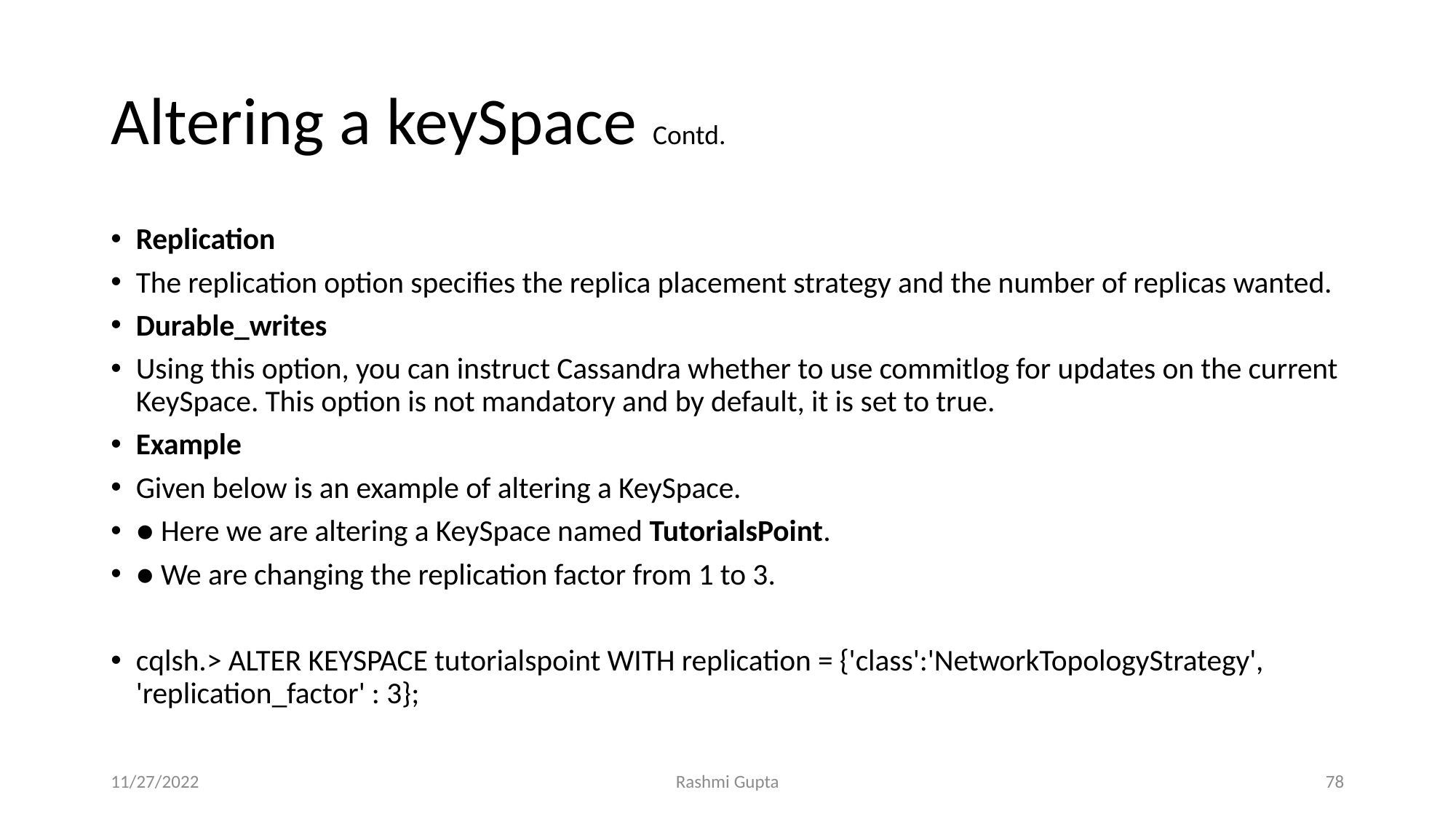

# Altering a keySpace Contd.
Replication
The replication option specifies the replica placement strategy and the number of replicas wanted.
Durable_writes
Using this option, you can instruct Cassandra whether to use commitlog for updates on the current KeySpace. This option is not mandatory and by default, it is set to true.
Example
Given below is an example of altering a KeySpace.
● Here we are altering a KeySpace named TutorialsPoint.
● We are changing the replication factor from 1 to 3.

cqlsh.> ALTER KEYSPACE tutorialspoint WITH replication = {'class':'NetworkTopologyStrategy', 'replication_factor' : 3};
11/27/2022
Rashmi Gupta
78